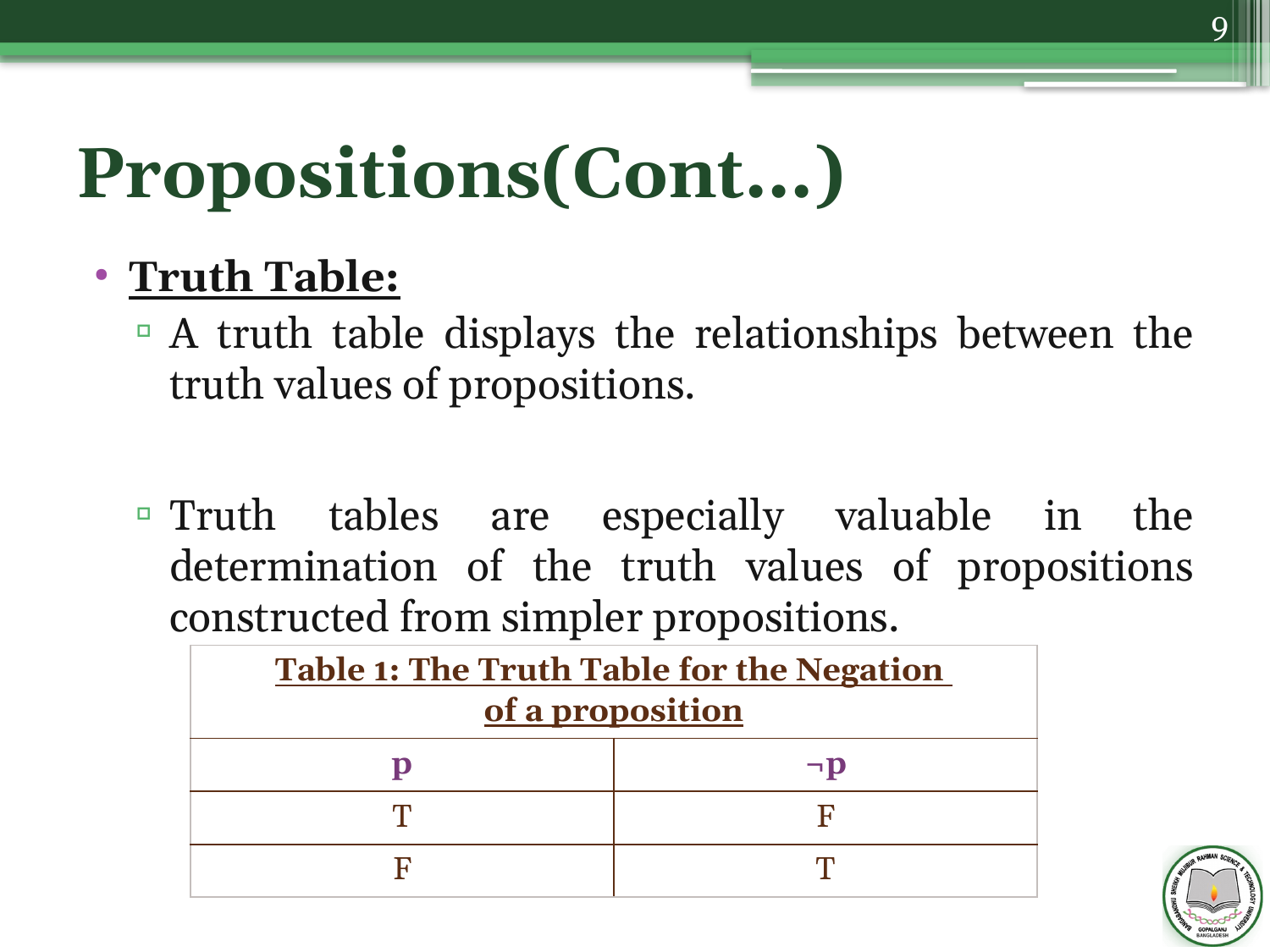

9
# Propositions(Cont...)
Truth Table:
A truth table displays the relationships between the truth values of propositions.

Truth tables are especially valuable in the determination of the truth values of propositions constructed from simpler propositions.

| Table 1: The Truth Table for the Negation of a proposition |  |
| --- | --- |
| p | ¬p |
| T | F |
| F | T |